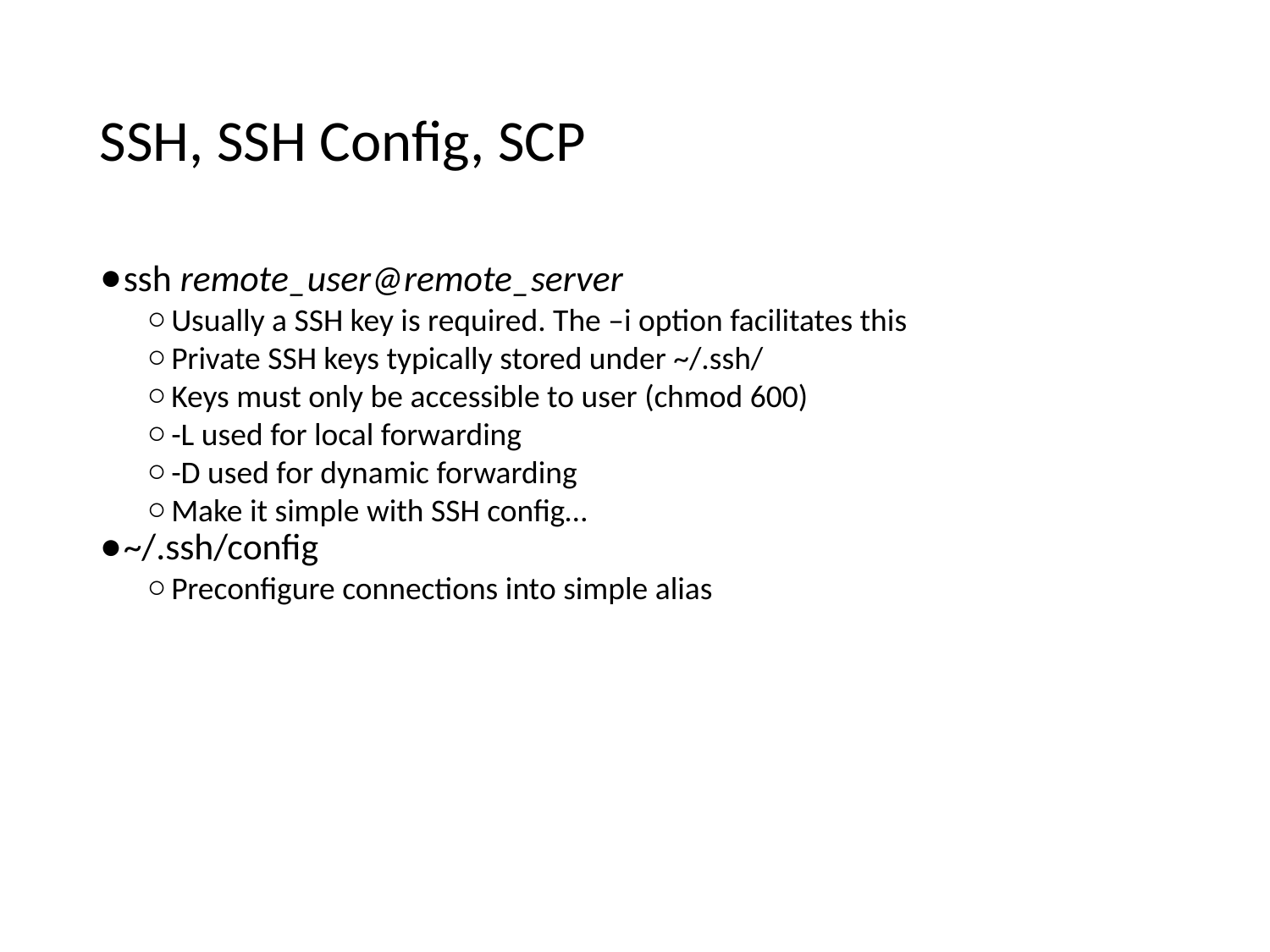

SSH, SSH Config, SCP
ssh remote_user@remote_server
Usually a SSH key is required. The –i option facilitates this
Private SSH keys typically stored under ~/.ssh/
Keys must only be accessible to user (chmod 600)
-L used for local forwarding
-D used for dynamic forwarding
Make it simple with SSH config…
~/.ssh/config
Preconfigure connections into simple alias